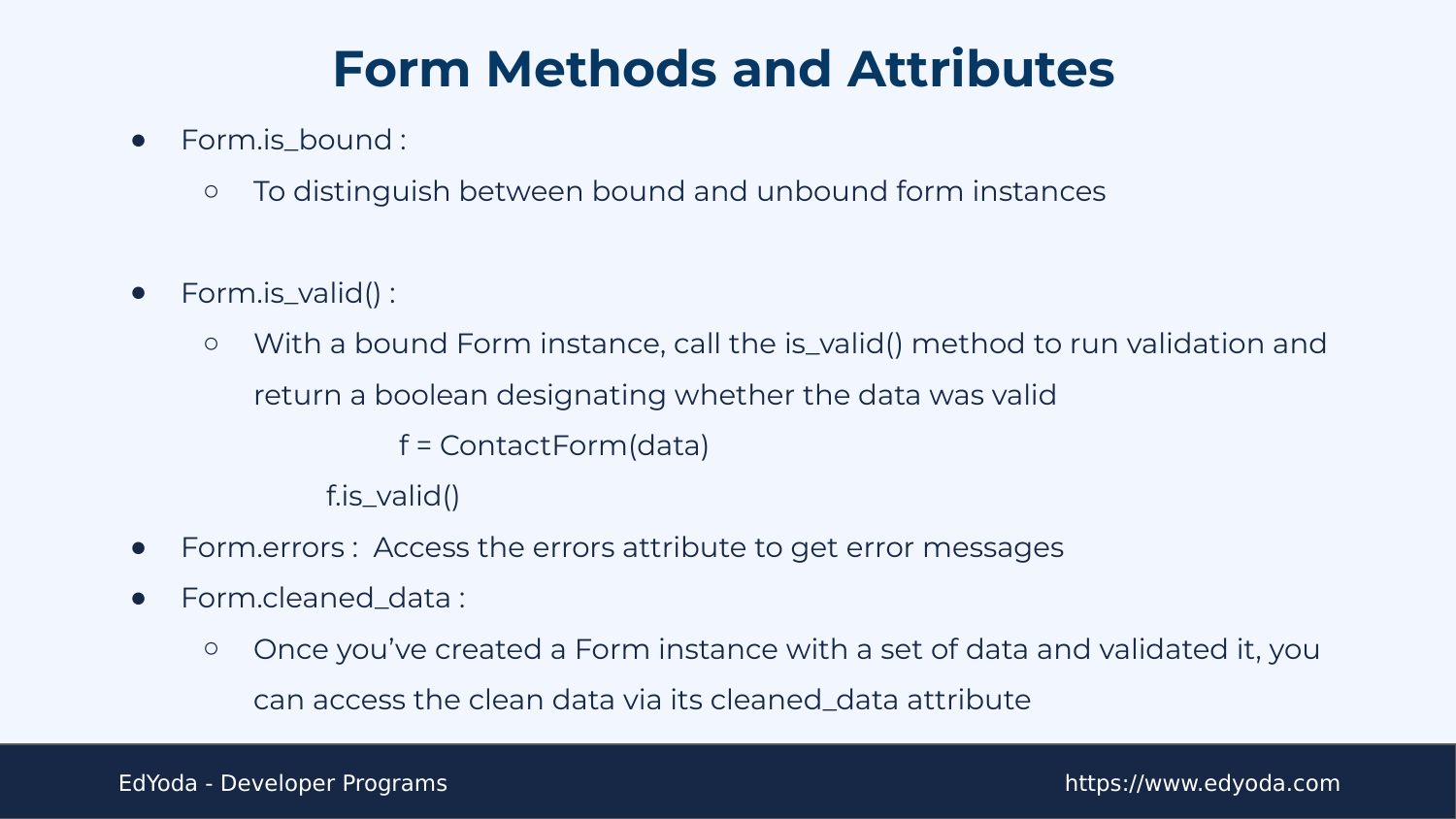

# Form Methods and Attributes
Form.is_bound :
To distinguish between bound and unbound form instances

Form.is_valid() :
With a bound Form instance, call the is_valid() method to run validation and return a boolean designating whether the data was valid
		f = ContactForm(data)
f.is_valid()
Form.errors :  Access the errors attribute to get error messages
Form.cleaned_data :
Once you’ve created a Form instance with a set of data and validated it, you can access the clean data via its cleaned_data attribute

EdYoda - Developer Programs
https://www.edyoda.com